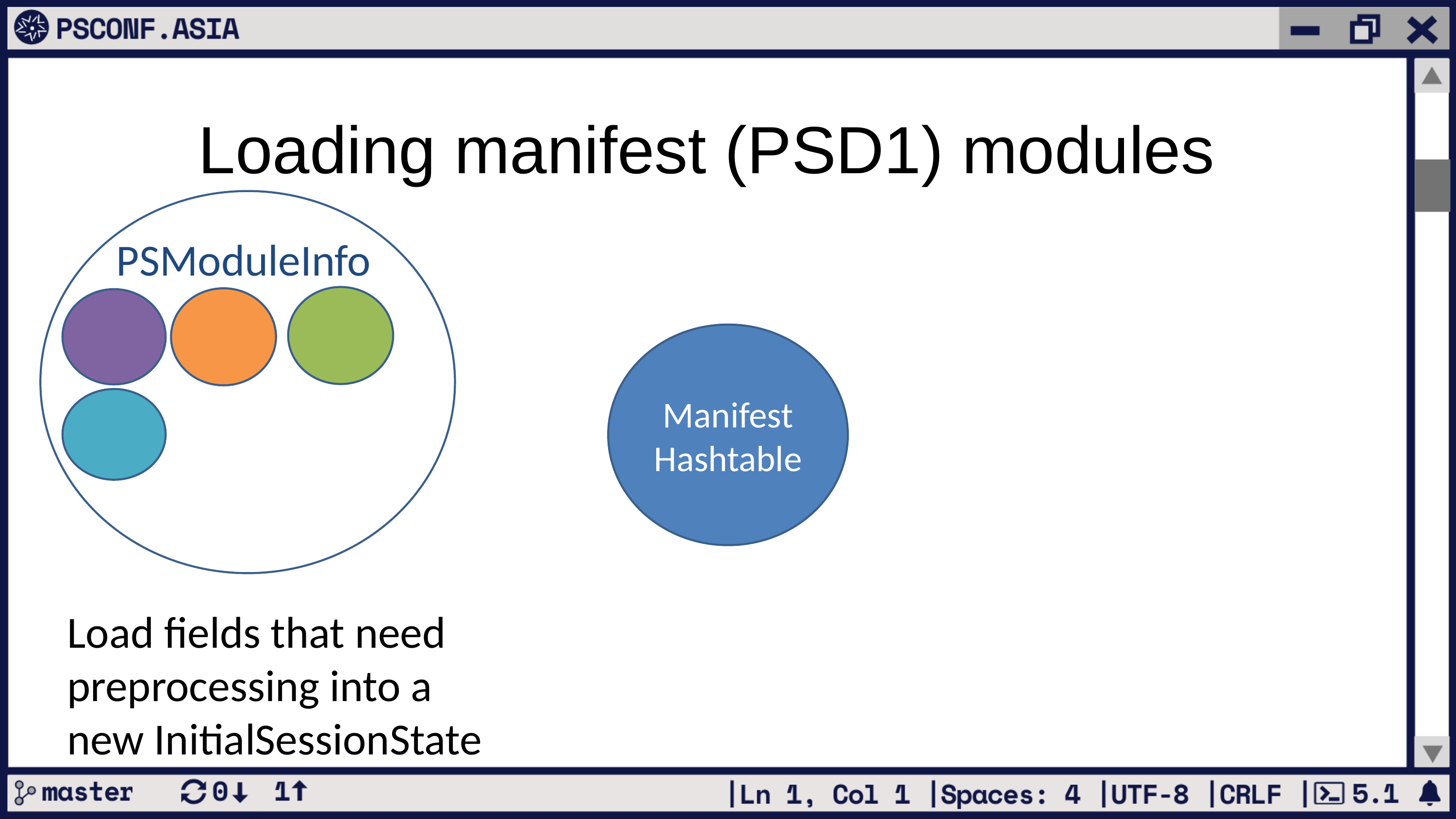

# Loading manifest (PSD1) modules

PSModuleInfo

Manifest
Hashtable

Load fields that need preprocessing into a new InitialSessionState